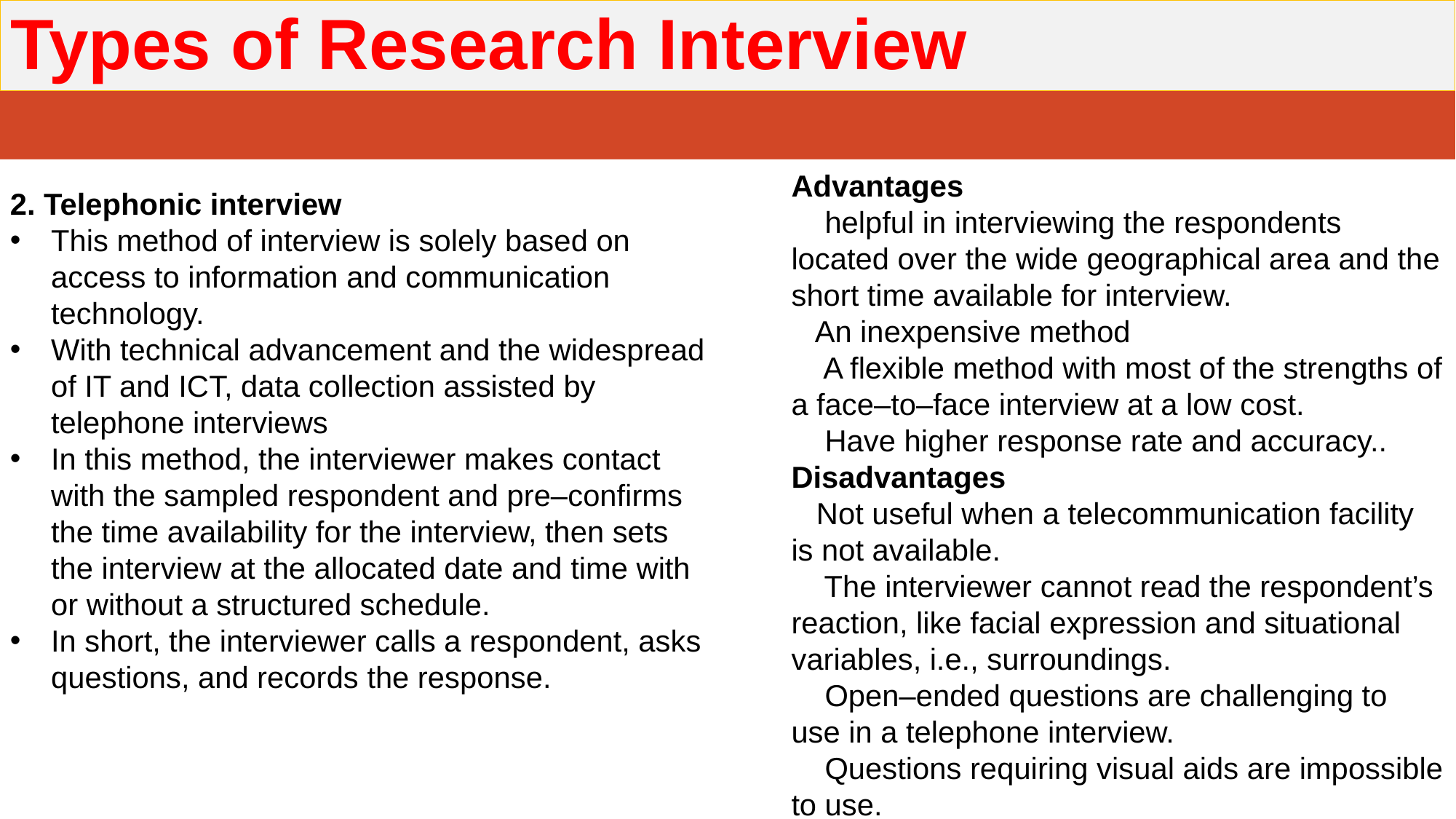

# Types of Research Interview
Advantages
    helpful in interviewing the respondents located over the wide geographical area and the short time available for interview.
   An inexpensive method
    A flexible method with most of the strengths of a face–to–face interview at a low cost.
    Have higher response rate and accuracy..
Disadvantages
   Not useful when a telecommunication facility is not available.
    The interviewer cannot read the respondent’s reaction, like facial expression and situational variables, i.e., surroundings.
    Open–ended questions are challenging to use in a telephone interview.
    Questions requiring visual aids are impossible to use.
2. Telephonic interview
This method of interview is solely based on access to information and communication technology.
With technical advancement and the widespread of IT and ICT, data collection assisted by telephone interviews
In this method, the interviewer makes contact with the sampled respondent and pre–confirms the time availability for the interview, then sets the interview at the allocated date and time with or without a structured schedule.
In short, the interviewer calls a respondent, asks questions, and records the response.